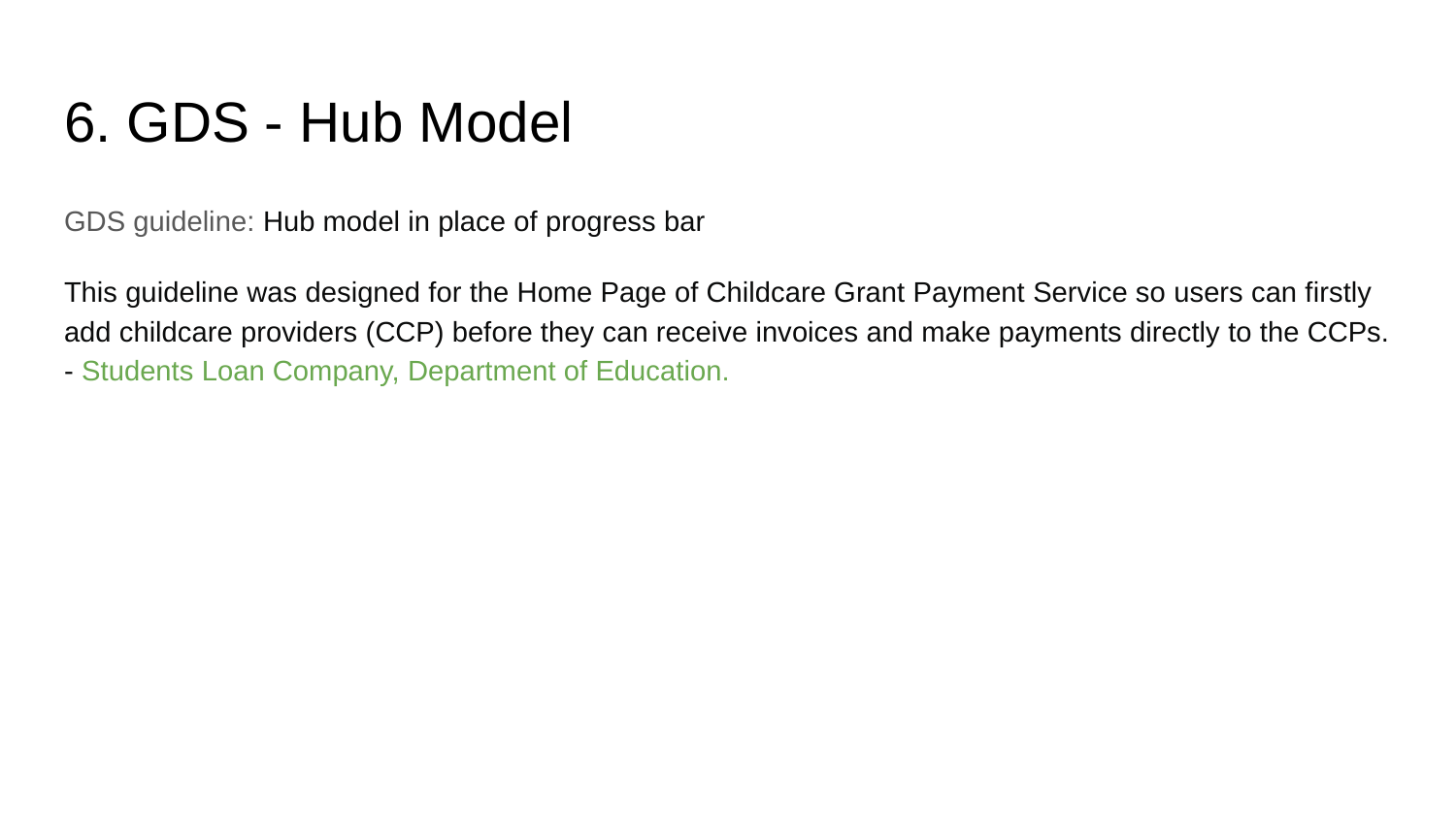

# 6. GDS - Hub Model
GDS guideline: Hub model in place of progress bar
This guideline was designed for the Home Page of Childcare Grant Payment Service so users can firstly add childcare providers (CCP) before they can receive invoices and make payments directly to the CCPs. - Students Loan Company, Department of Education.